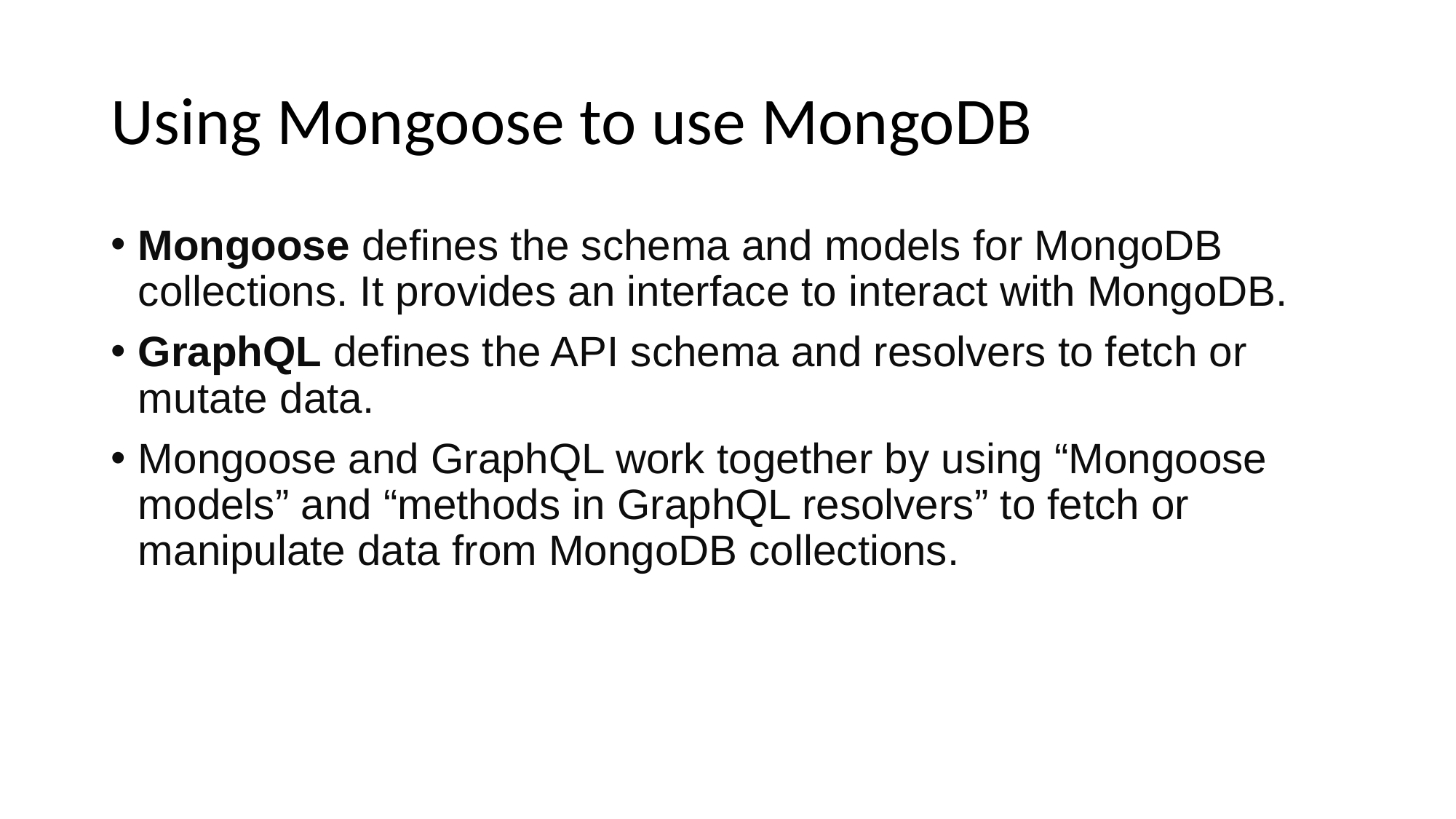

# Using Mongoose to use MongoDB
Mongoose defines the schema and models for MongoDB collections. It provides an interface to interact with MongoDB.
GraphQL defines the API schema and resolvers to fetch or mutate data.
Mongoose and GraphQL work together by using “Mongoose models” and “methods in GraphQL resolvers” to fetch or manipulate data from MongoDB collections.